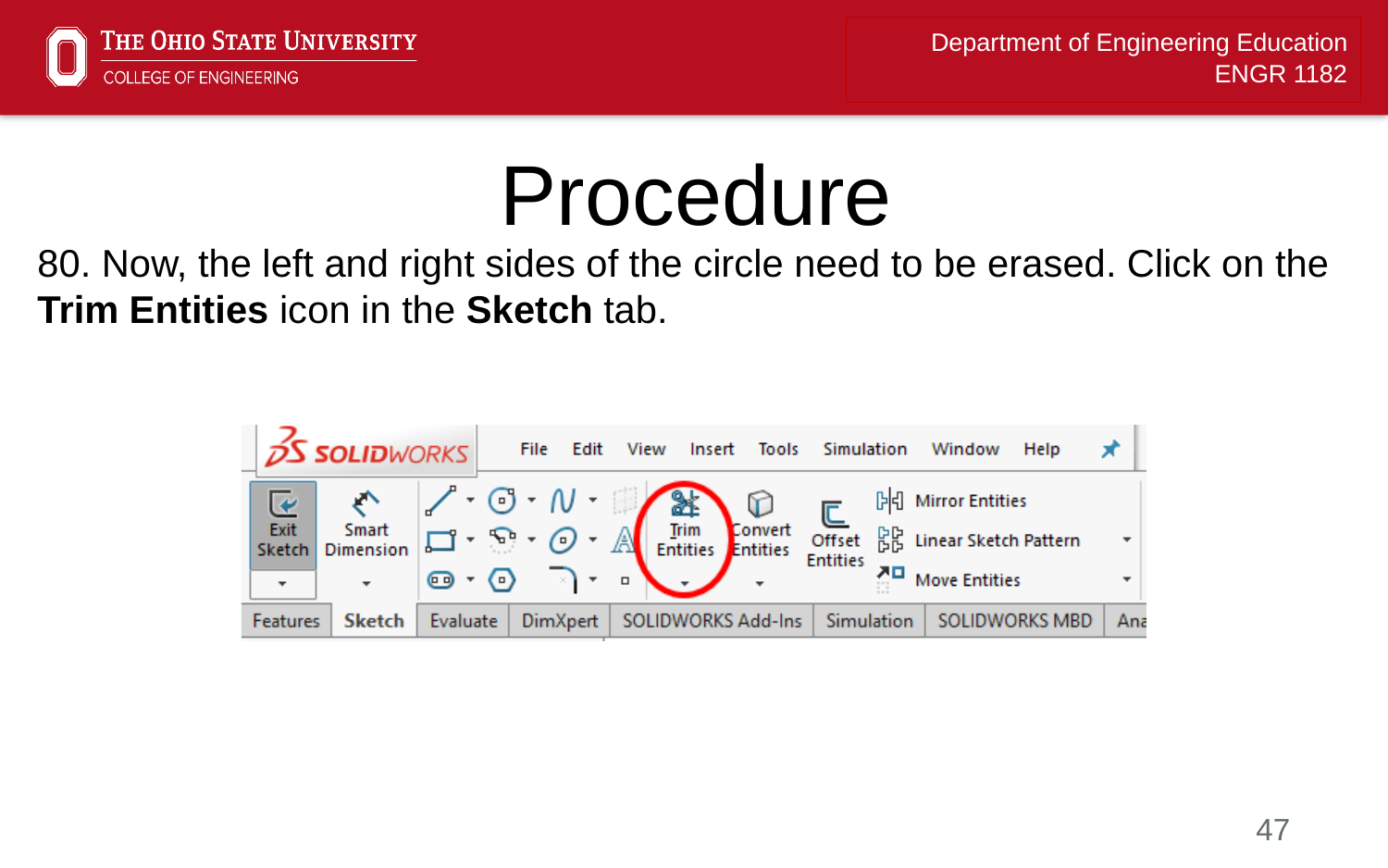

# Procedure
80. Now, the left and right sides of the circle need to be erased. Click on the Trim Entities icon in the Sketch tab.